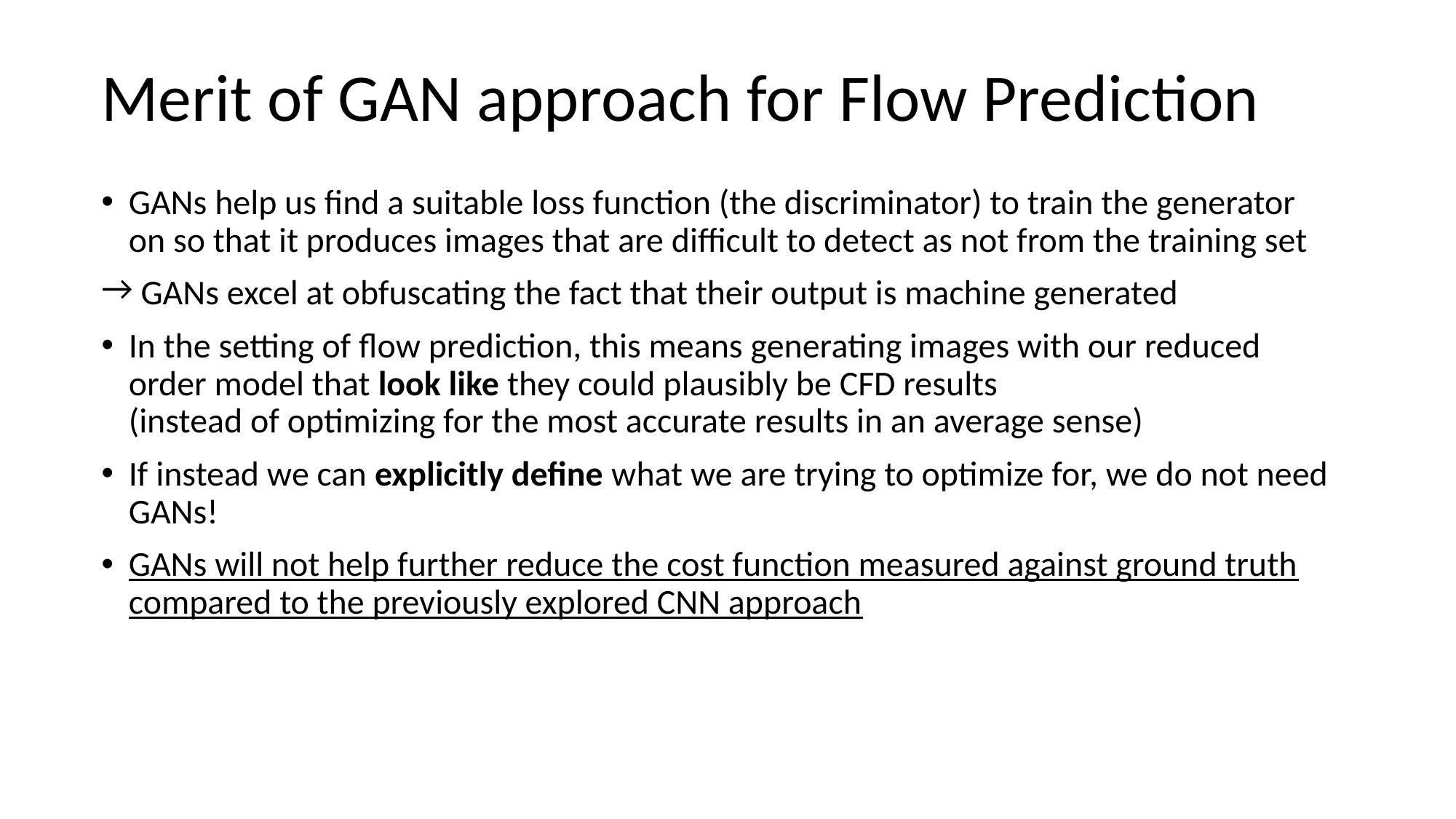

# Merit of GAN approach for Flow Prediction
GANs help us find a suitable loss function (the discriminator) to train the generator on so that it produces images that are difficult to detect as not from the training set
 GANs excel at obfuscating the fact that their output is machine generated
In the setting of flow prediction, this means generating images with our reduced order model that look like they could plausibly be CFD results
(instead of optimizing for the most accurate results in an average sense)
If instead we can explicitly define what we are trying to optimize for, we do not need GANs!
GANs will not help further reduce the cost function measured against ground truth compared to the previously explored CNN approach